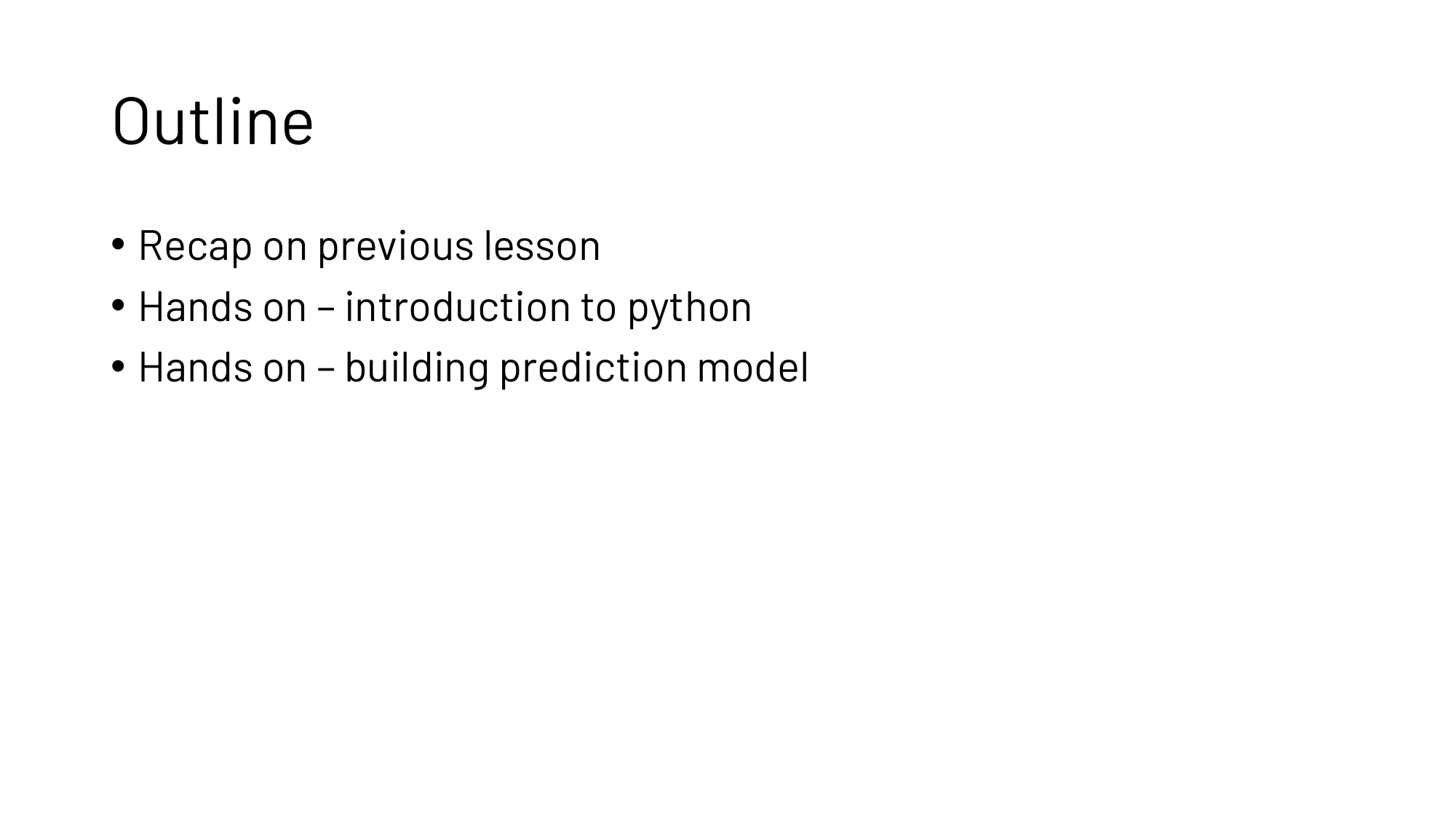

# Outline
Recap on previous lesson
Hands on – introduction to python
Hands on – building prediction model